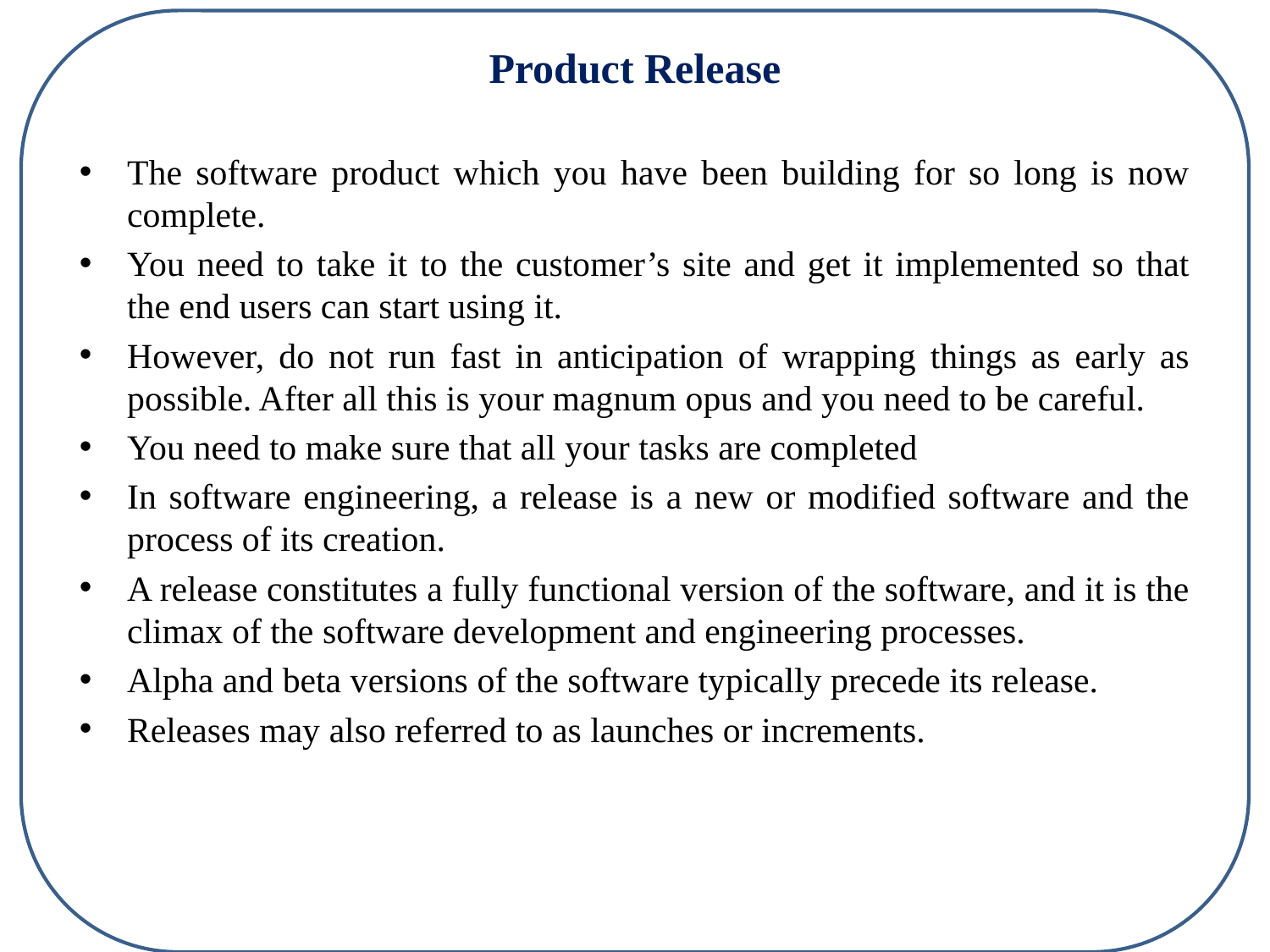

Product Release

The software product which you have been building for so long is now complete.
You need to take it to the customer’s site and get it implemented so that the end users can start using it.
However, do not run fast in anticipation of wrapping things as early as possible. After all this is your magnum opus and you need to be careful.
You need to make sure that all your tasks are completed
In software engineering, a release is a new or modified software and the process of its creation.
A release constitutes a fully functional version of the software, and it is the climax of the software development and engineering processes.
Alpha and beta versions of the software typically precede its release.
Releases may also referred to as launches or increments.

#